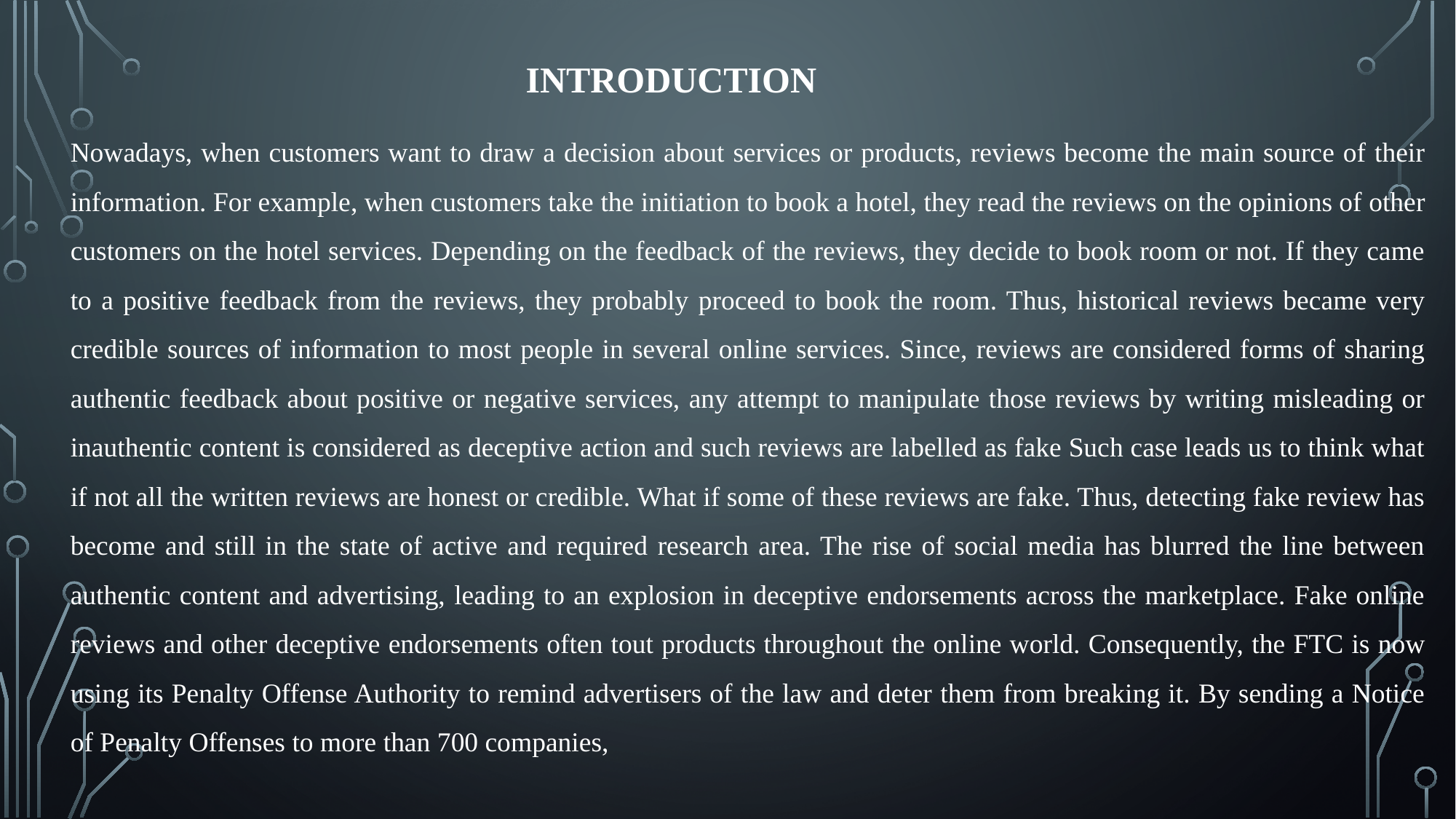

INTRODUCTION
Nowadays, when customers want to draw a decision about services or products, reviews become the main source of their information. For example, when customers take the initiation to book a hotel, they read the reviews on the opinions of other customers on the hotel services. Depending on the feedback of the reviews, they decide to book room or not. If they came to a positive feedback from the reviews, they probably proceed to book the room. Thus, historical reviews became very credible sources of information to most people in several online services. Since, reviews are considered forms of sharing authentic feedback about positive or negative services, any attempt to manipulate those reviews by writing misleading or inauthentic content is considered as deceptive action and such reviews are labelled as fake Such case leads us to think what if not all the written reviews are honest or credible. What if some of these reviews are fake. Thus, detecting fake review has become and still in the state of active and required research area. The rise of social media has blurred the line between authentic content and advertising, leading to an explosion in deceptive endorsements across the marketplace. Fake online reviews and other deceptive endorsements often tout products throughout the online world. Consequently, the FTC is now using its Penalty Offense Authority to remind advertisers of the law and deter them from breaking it. By sending a Notice of Penalty Offenses to more than 700 companies,